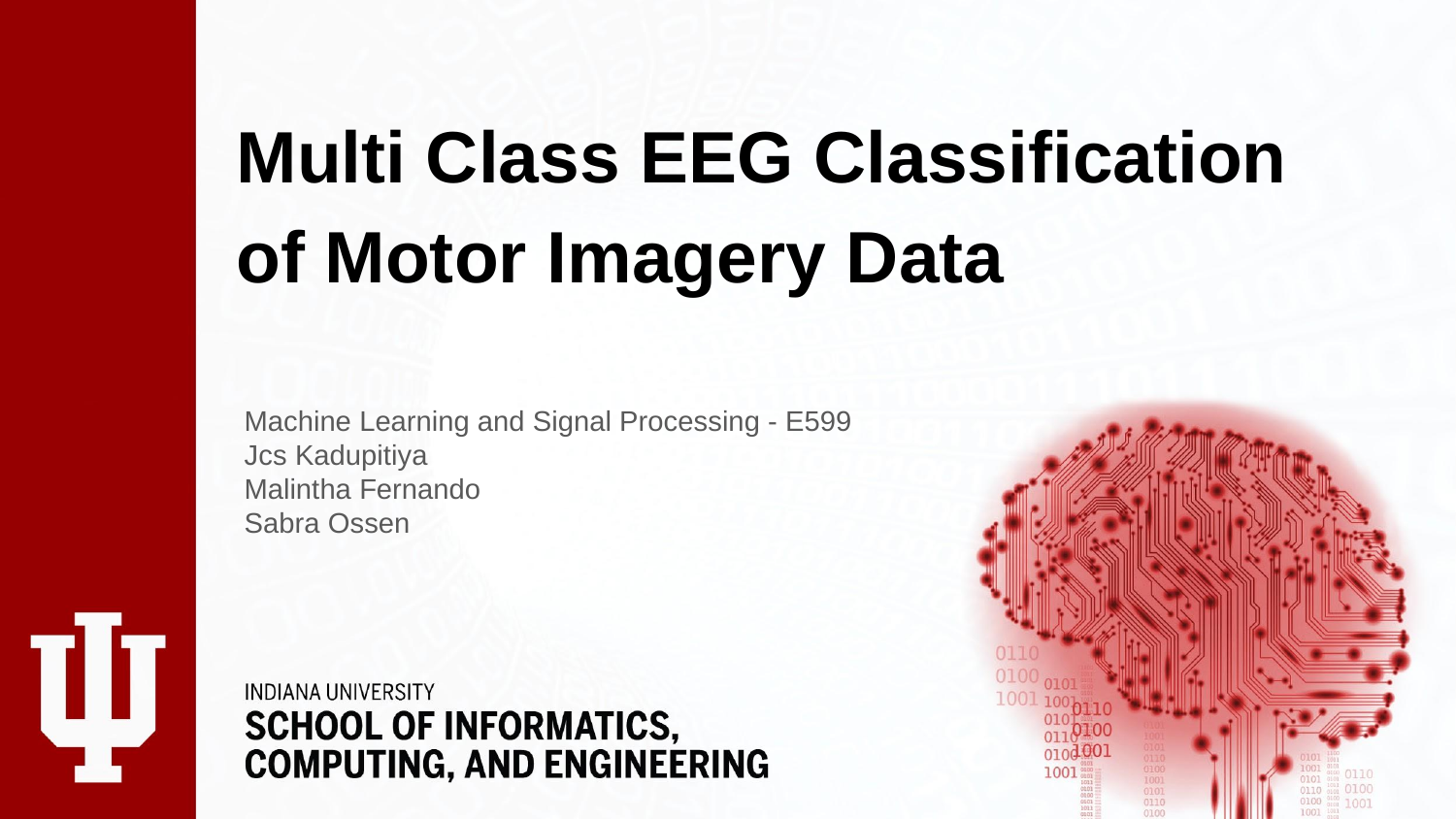

# Multi Class EEG Classification
of Motor Imagery Data
Machine Learning and Signal Processing - E599
Jcs Kadupitiya
Malintha Fernando
Sabra Ossen